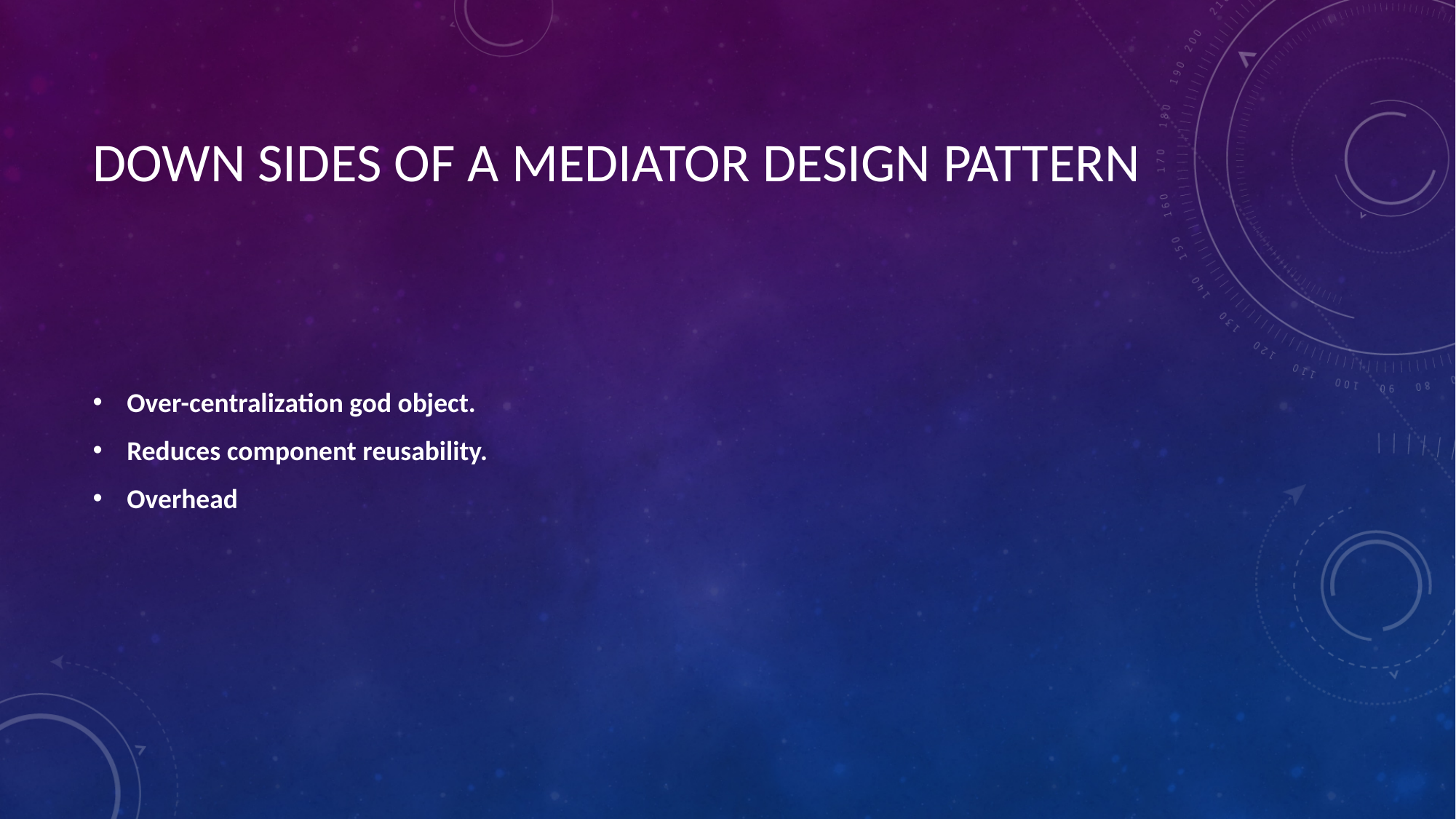

# Down sides of A mediator Design Pattern
Over-centralization god object.
Reduces component reusability.
Overhead